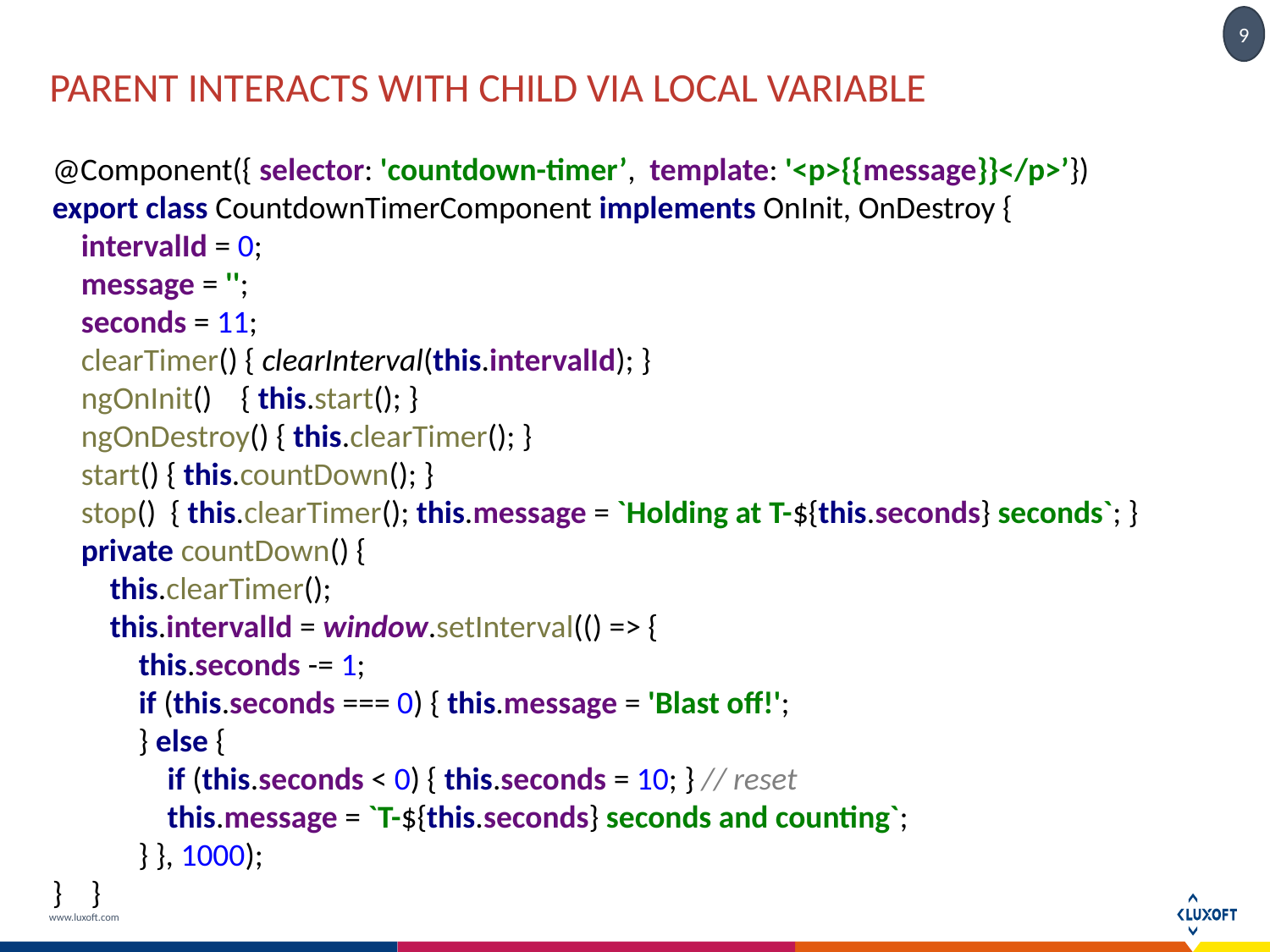

# Parent interacts with child via local variable
@Component({ selector: 'countdown-timer’,  template: '<p>{{message}}</p>’})
export class CountdownTimerComponent implements OnInit, OnDestroy {
    intervalId = 0;
    message = '';
    seconds = 11;
    clearTimer() { clearInterval(this.intervalId); }
    ngOnInit()    { this.start(); }
    ngOnDestroy() { this.clearTimer(); }
    start() { this.countDown(); }
    stop()  { this.clearTimer(); this.message = `Holding at T-${this.seconds} seconds`; }
    private countDown() {
        this.clearTimer();
        this.intervalId = window.setInterval(() => {
            this.seconds -= 1;
            if (this.seconds === 0) { this.message = 'Blast off!';
            } else {
                if (this.seconds < 0) { this.seconds = 10; } // reset
                this.message = `T-${this.seconds} seconds and counting`;
            } }, 1000);
}    }